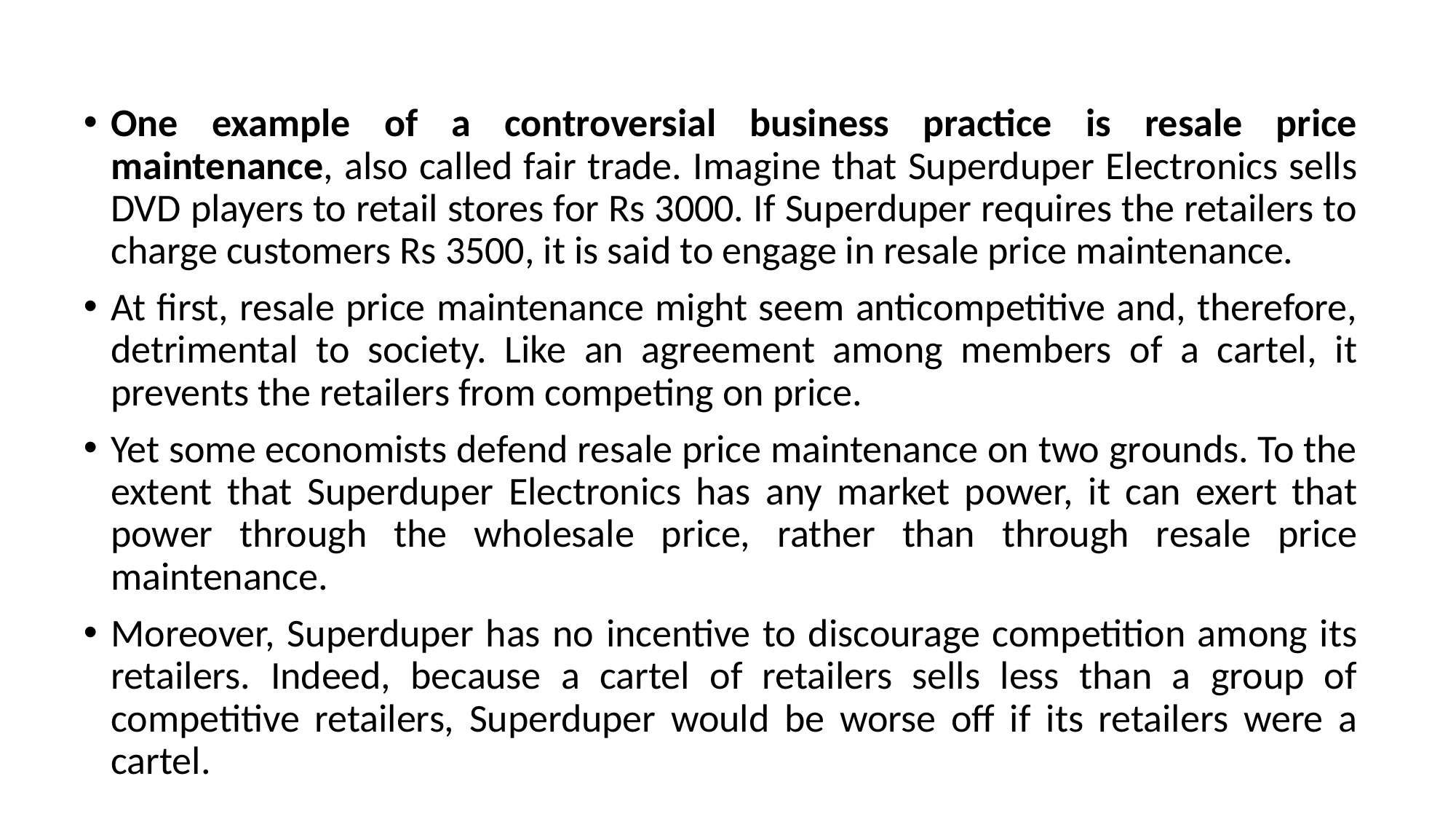

One example of a controversial business practice is resale price maintenance, also called fair trade. Imagine that Superduper Electronics sells DVD players to retail stores for Rs 3000. If Superduper requires the retailers to charge customers Rs 3500, it is said to engage in resale price maintenance.
At first, resale price maintenance might seem anticompetitive and, therefore, detrimental to society. Like an agreement among members of a cartel, it prevents the retailers from competing on price.
Yet some economists defend resale price maintenance on two grounds. To the extent that Superduper Electronics has any market power, it can exert that power through the wholesale price, rather than through resale price maintenance.
Moreover, Superduper has no incentive to discourage competition among its retailers. Indeed, because a cartel of retailers sells less than a group of competitive retailers, Superduper would be worse off if its retailers were a cartel.